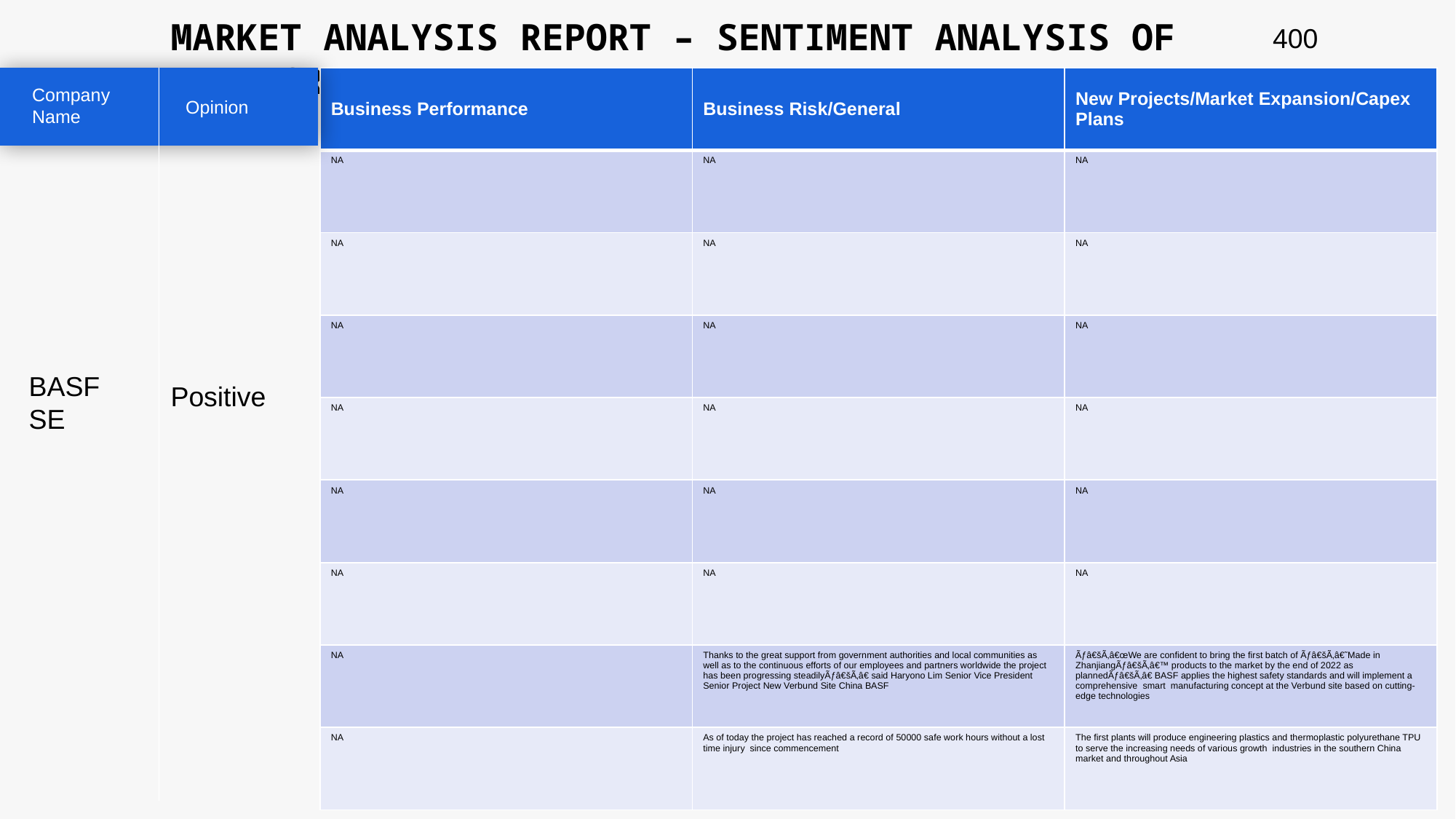

MARKET ANALYSIS REPORT – SENTIMENT ANALYSIS OF PEER GROUP
400

| Business Performance | Business Risk/General | New Projects/Market Expansion/Capex Plans |
| --- | --- | --- |
| NA | NA | NA |
| NA | NA | NA |
| NA | NA | NA |
| NA | NA | NA |
| NA | NA | NA |
| NA | NA | NA |
| NA | Thanks to the great support from government authorities and local communities as well as to the continuous efforts of our employees and partners worldwide the project has been progressing steadilyÃƒâ€šÃ‚â€ said Haryono Lim Senior Vice President Senior Project New Verbund Site China BASF | Ãƒâ€šÃ‚â€œWe are confident to bring the first batch of Ãƒâ€šÃ‚â€˜Made in ZhanjiangÃƒâ€šÃ‚â€™ products to the market by the end of 2022 as plannedÃƒâ€šÃ‚â€ BASF applies the highest safety standards and will implement a comprehensive smart manufacturing concept at the Verbund site based on cutting-edge technologies |
| NA | As of today the project has reached a record of 50000 safe work hours without a lost time injury since commencement | The first plants will produce engineering plastics and thermoplastic polyurethane TPU to serve the increasing needs of various growth industries in the southern China market and throughout Asia |
Company Name
Opinion
BASF SE
Positive